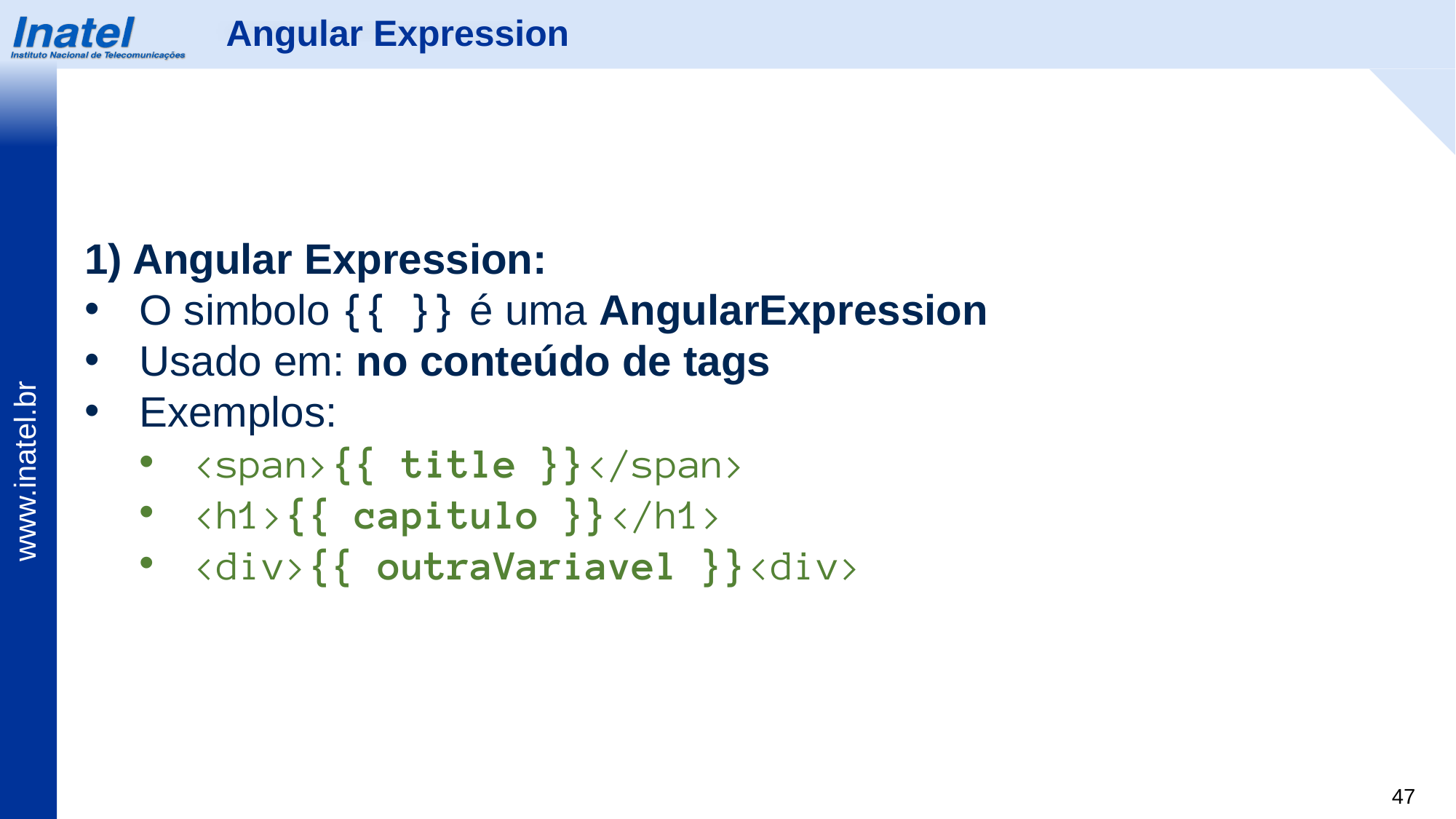

Angular Expression

1) Angular Expression:
O simbolo {{ }} é uma AngularExpression
Usado em: no conteúdo de tags
Exemplos:
<span>{{ title }}</span>
<h1>{{ capitulo }}</h1>
<div>{{ outraVariavel }}<div>